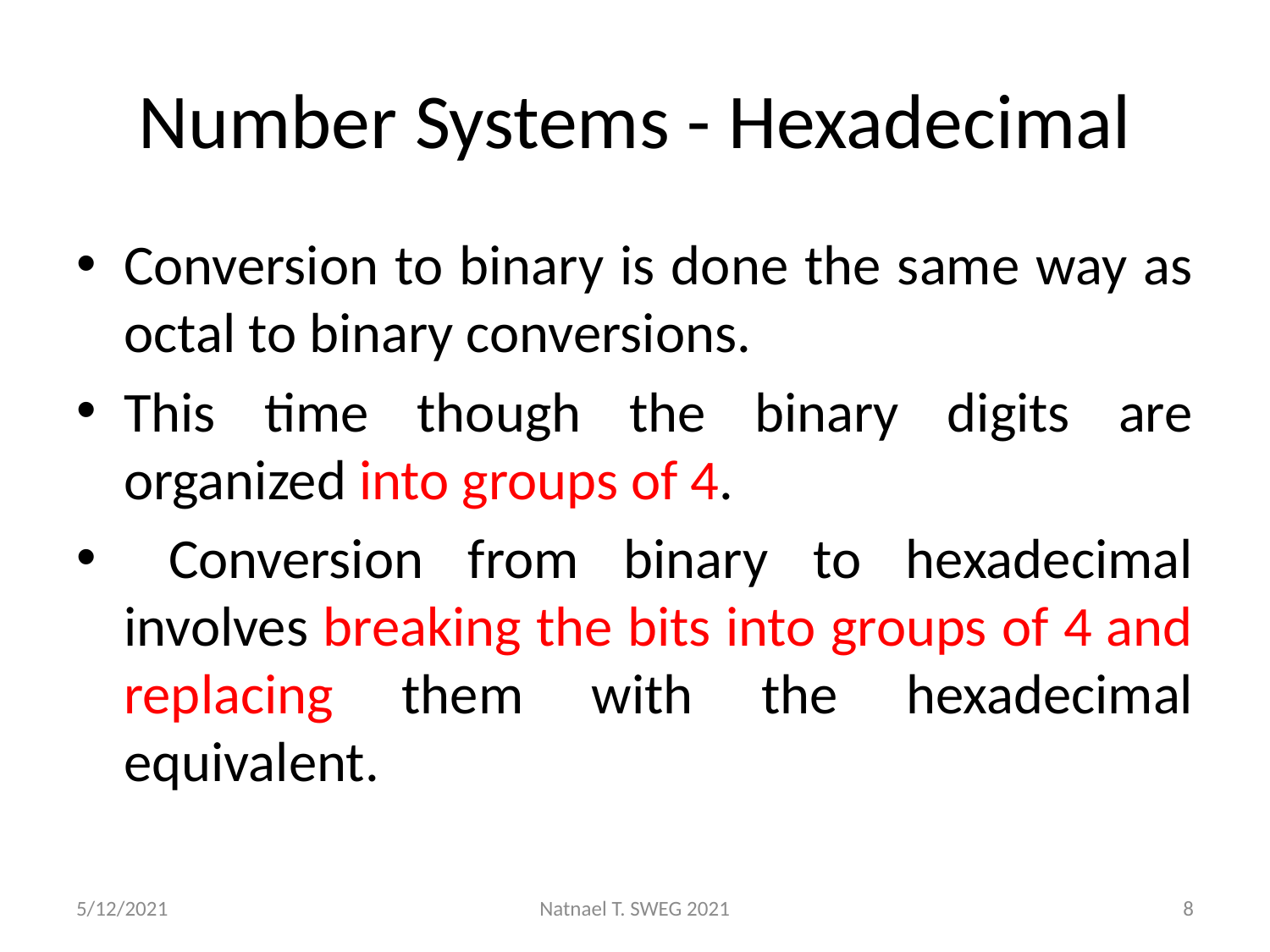

# Number Systems - Hexadecimal
Conversion to binary is done the same way as octal to binary conversions.
This time though the binary digits are organized into groups of 4.
 Conversion from binary to hexadecimal involves breaking the bits into groups of 4 and replacing them with the hexadecimal equivalent.

5/12/2021
Natnael T. SWEG 2021
8